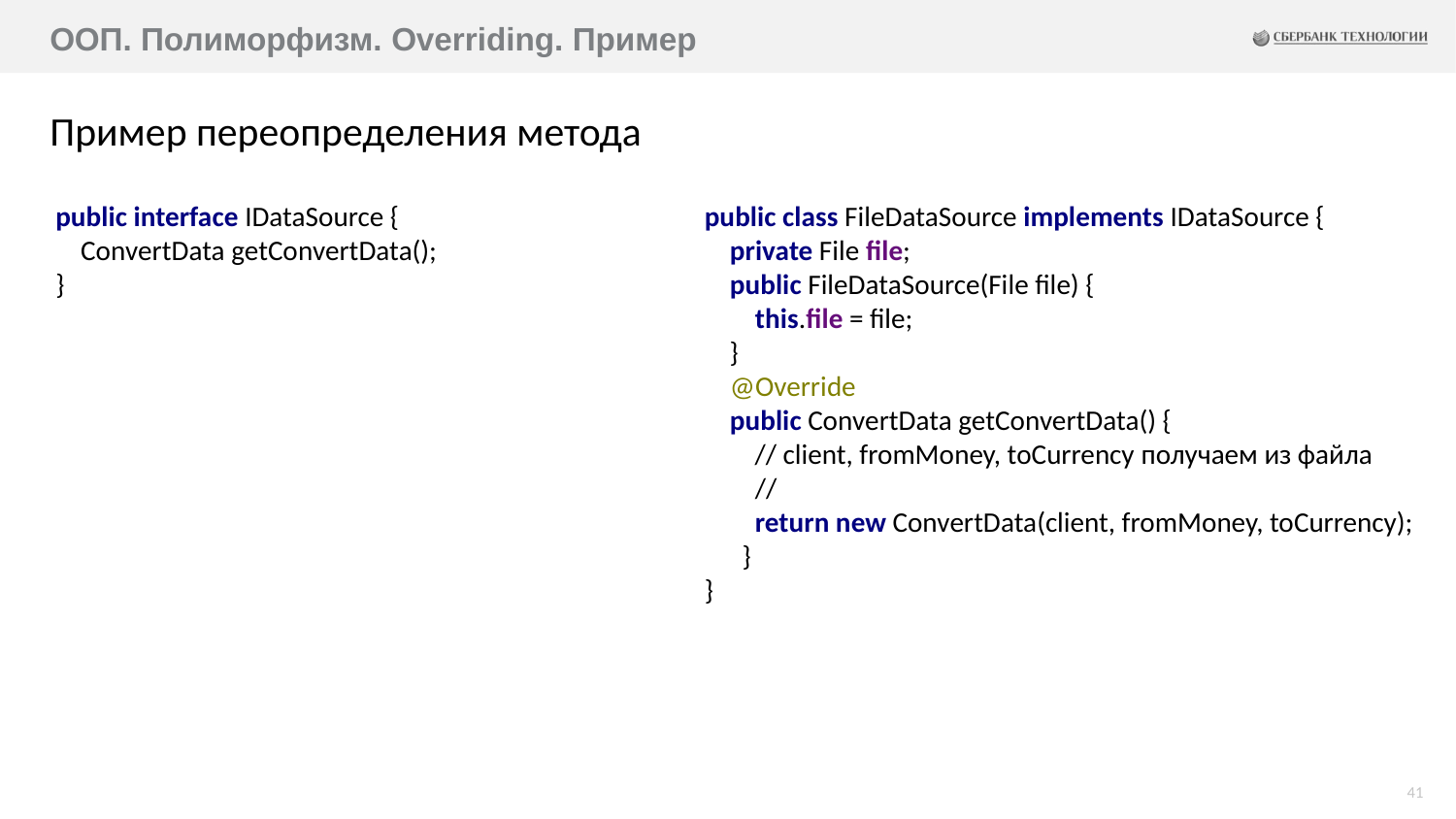

# ООП. Полиморфизм. Overriding. Пример
Пример переопределения метода
public class FileDataSource implements IDataSource {
    private File file;
    public FileDataSource(File file) {
        this.file = file;
    }
    @Override
    public ConvertData getConvertData() {
        // client, fromMoney, toCurrency получаем из файла
        //
        return new ConvertData(client, fromMoney, toCurrency);
      }
}
public interface IDataSource {
    ConvertData getConvertData();
}
41